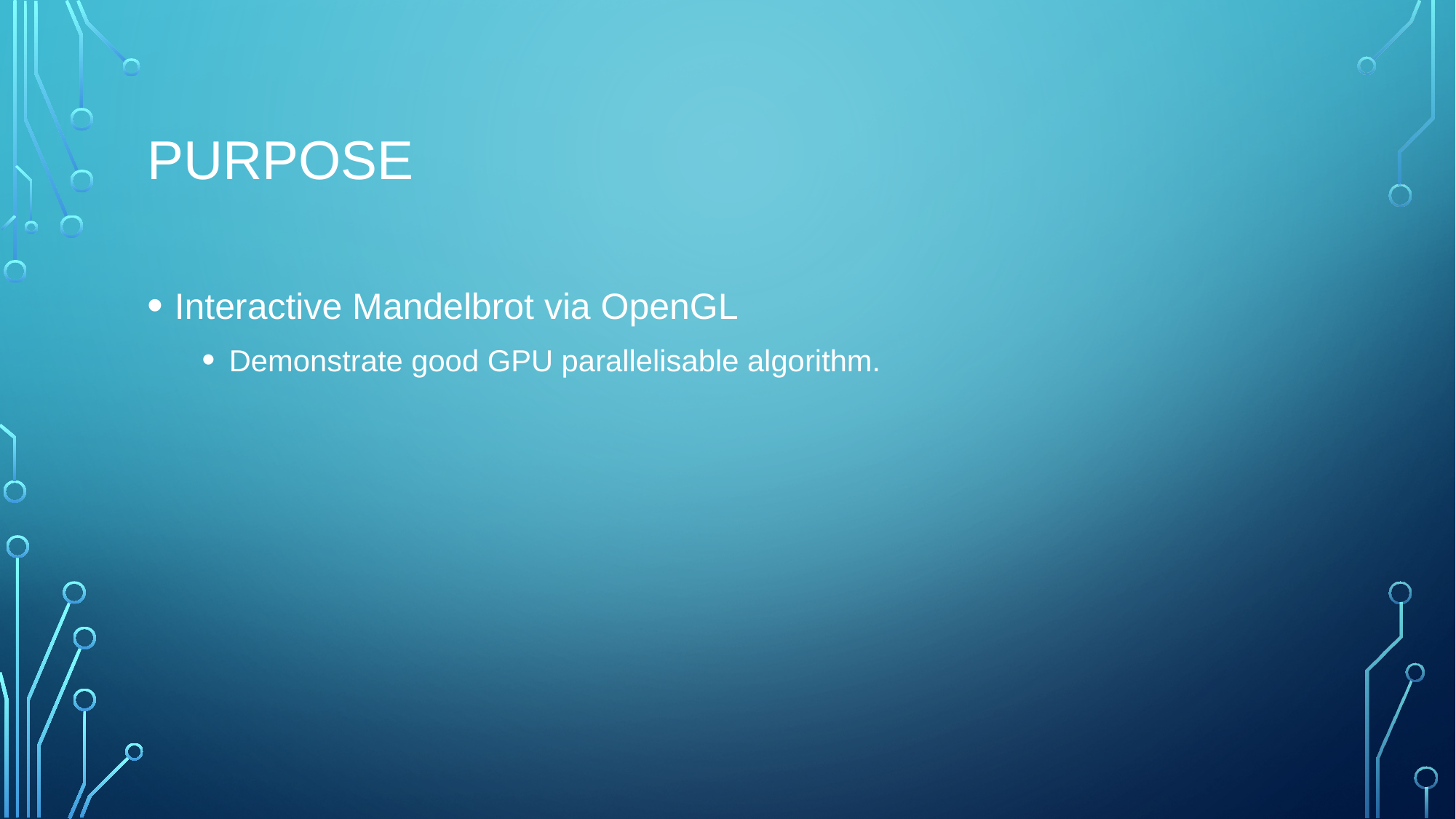

# Purpose
Interactive Mandelbrot via OpenGL
Demonstrate good GPU parallelisable algorithm.